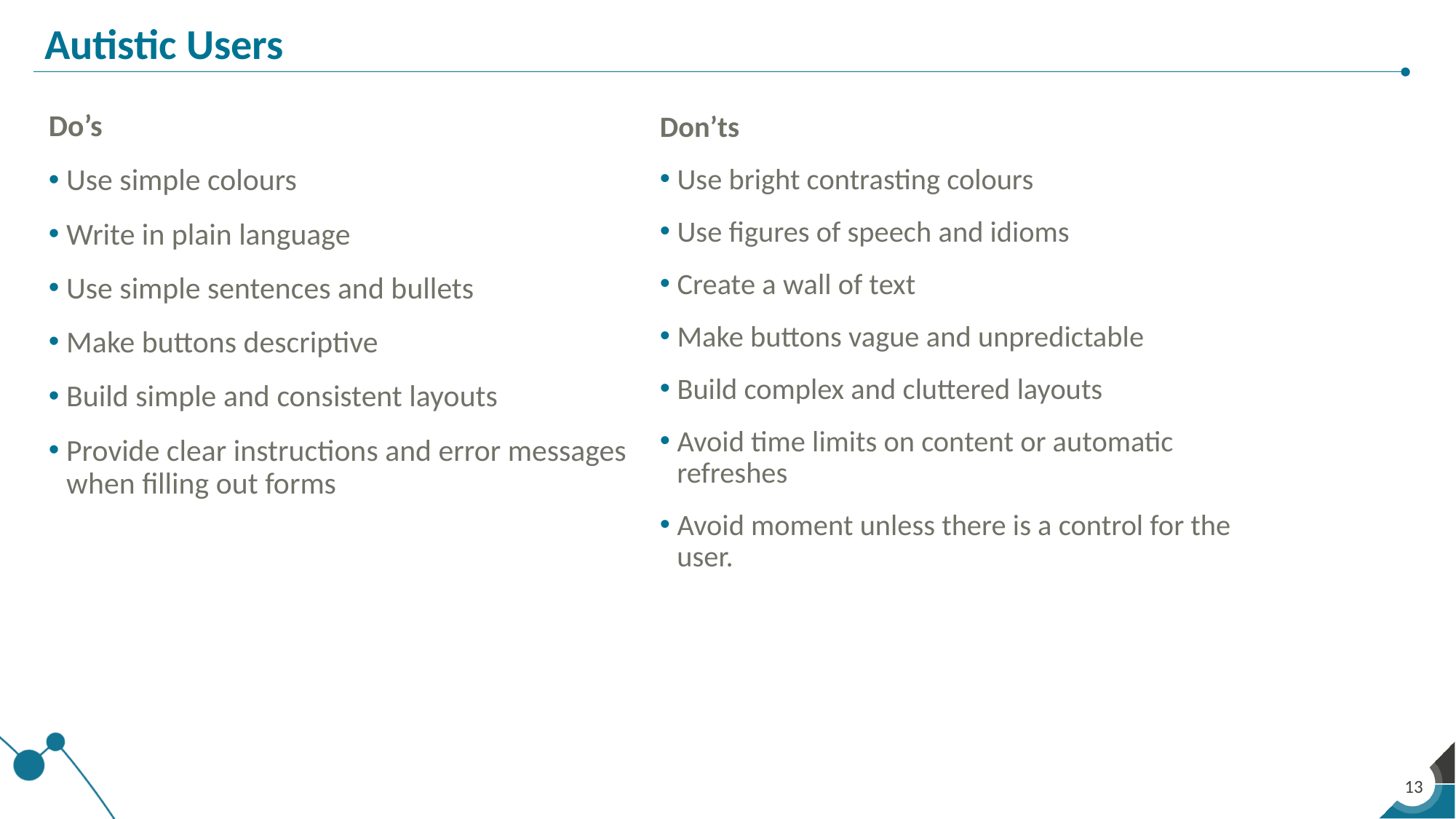

# Autistic Users
Do’s
 Use simple colours
 Write in plain language
 Use simple sentences and bullets
 Make buttons descriptive
 Build simple and consistent layouts
 Provide clear instructions and error messages
 when filling out forms

Don’ts
 Use bright contrasting colours
 Use figures of speech and idioms
 Create a wall of text
 Make buttons vague and unpredictable
 Build complex and cluttered layouts
 Avoid time limits on content or automatic
 refreshes
 Avoid moment unless there is a control for the
 user.